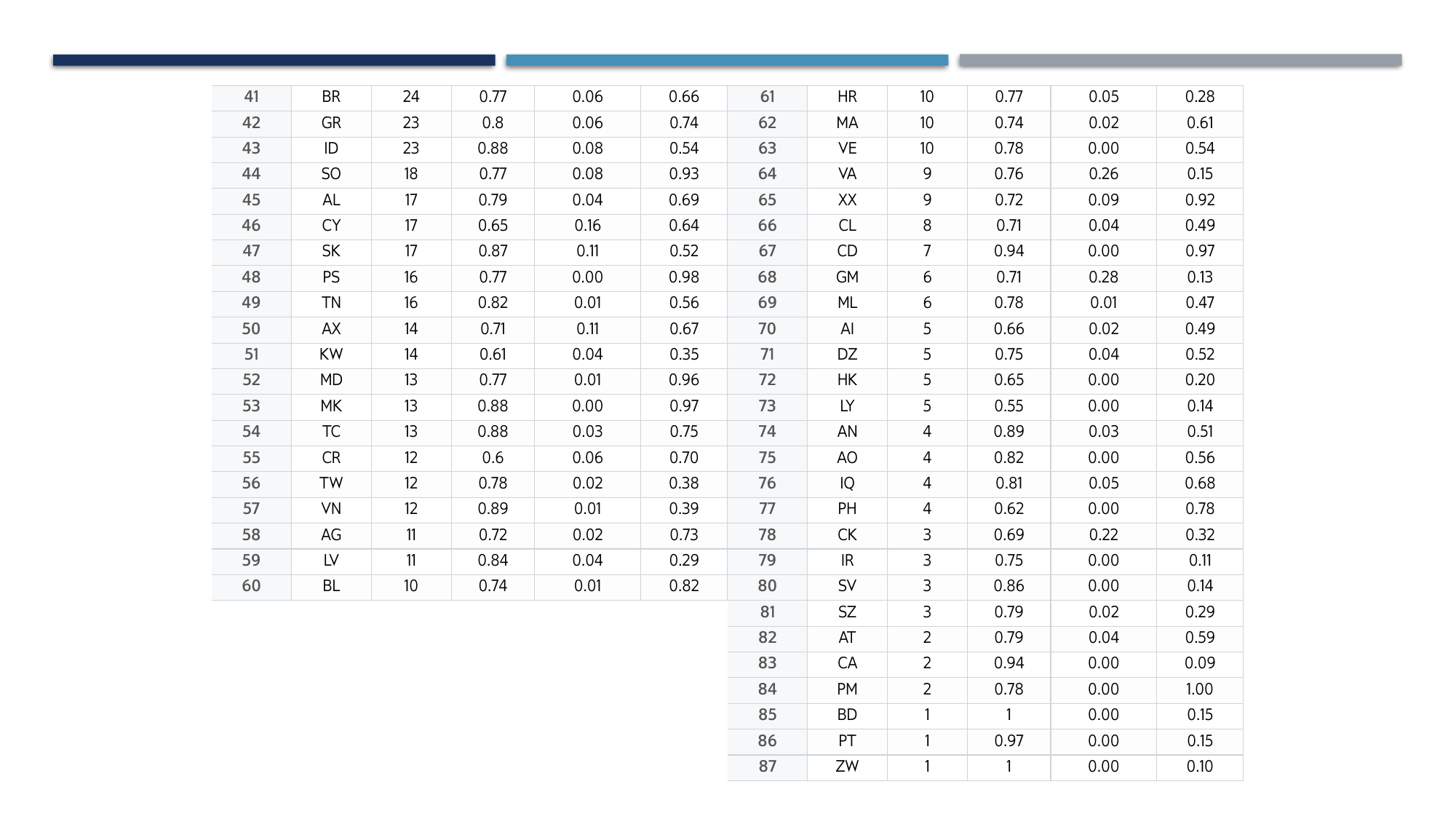

| 41 | BR | 24 | 0.77 | 0.06 | 0.66 |
| --- | --- | --- | --- | --- | --- |
| 42 | GR | 23 | 0.8 | 0.06 | 0.74 |
| 43 | ID | 23 | 0.88 | 0.08 | 0.54 |
| 44 | SO | 18 | 0.77 | 0.08 | 0.93 |
| 45 | AL | 17 | 0.79 | 0.04 | 0.69 |
| 46 | CY | 17 | 0.65 | 0.16 | 0.64 |
| 47 | SK | 17 | 0.87 | 0.11 | 0.52 |
| 48 | PS | 16 | 0.77 | 0.00 | 0.98 |
| 49 | TN | 16 | 0.82 | 0.01 | 0.56 |
| 50 | AX | 14 | 0.71 | 0.11 | 0.67 |
| 51 | KW | 14 | 0.61 | 0.04 | 0.35 |
| 52 | MD | 13 | 0.77 | 0.01 | 0.96 |
| 53 | MK | 13 | 0.88 | 0.00 | 0.97 |
| 54 | TC | 13 | 0.88 | 0.03 | 0.75 |
| 55 | CR | 12 | 0.6 | 0.06 | 0.70 |
| 56 | TW | 12 | 0.78 | 0.02 | 0.38 |
| 57 | VN | 12 | 0.89 | 0.01 | 0.39 |
| 58 | AG | 11 | 0.72 | 0.02 | 0.73 |
| 59 | LV | 11 | 0.84 | 0.04 | 0.29 |
| 60 | BL | 10 | 0.74 | 0.01 | 0.82 |
| 61 | HR | 10 | 0.77 | 0.05 | 0.28 |
| --- | --- | --- | --- | --- | --- |
| 62 | MA | 10 | 0.74 | 0.02 | 0.61 |
| 63 | VE | 10 | 0.78 | 0.00 | 0.54 |
| 64 | VA | 9 | 0.76 | 0.26 | 0.15 |
| 65 | XX | 9 | 0.72 | 0.09 | 0.92 |
| 66 | CL | 8 | 0.71 | 0.04 | 0.49 |
| 67 | CD | 7 | 0.94 | 0.00 | 0.97 |
| 68 | GM | 6 | 0.71 | 0.28 | 0.13 |
| 69 | ML | 6 | 0.78 | 0.01 | 0.47 |
| 70 | AI | 5 | 0.66 | 0.02 | 0.49 |
| 71 | DZ | 5 | 0.75 | 0.04 | 0.52 |
| 72 | HK | 5 | 0.65 | 0.00 | 0.20 |
| 73 | LY | 5 | 0.55 | 0.00 | 0.14 |
| 74 | AN | 4 | 0.89 | 0.03 | 0.51 |
| 75 | AO | 4 | 0.82 | 0.00 | 0.56 |
| 76 | IQ | 4 | 0.81 | 0.05 | 0.68 |
| 77 | PH | 4 | 0.62 | 0.00 | 0.78 |
| 78 | CK | 3 | 0.69 | 0.22 | 0.32 |
| 79 | IR | 3 | 0.75 | 0.00 | 0.11 |
| 80 | SV | 3 | 0.86 | 0.00 | 0.14 |
| 81 | SZ | 3 | 0.79 | 0.02 | 0.29 |
| 82 | AT | 2 | 0.79 | 0.04 | 0.59 |
| 83 | CA | 2 | 0.94 | 0.00 | 0.09 |
| 84 | PM | 2 | 0.78 | 0.00 | 1.00 |
| 85 | BD | 1 | 1 | 0.00 | 0.15 |
| 86 | PT | 1 | 0.97 | 0.00 | 0.15 |
| 87 | ZW | 1 | 1 | 0.00 | 0.10 |